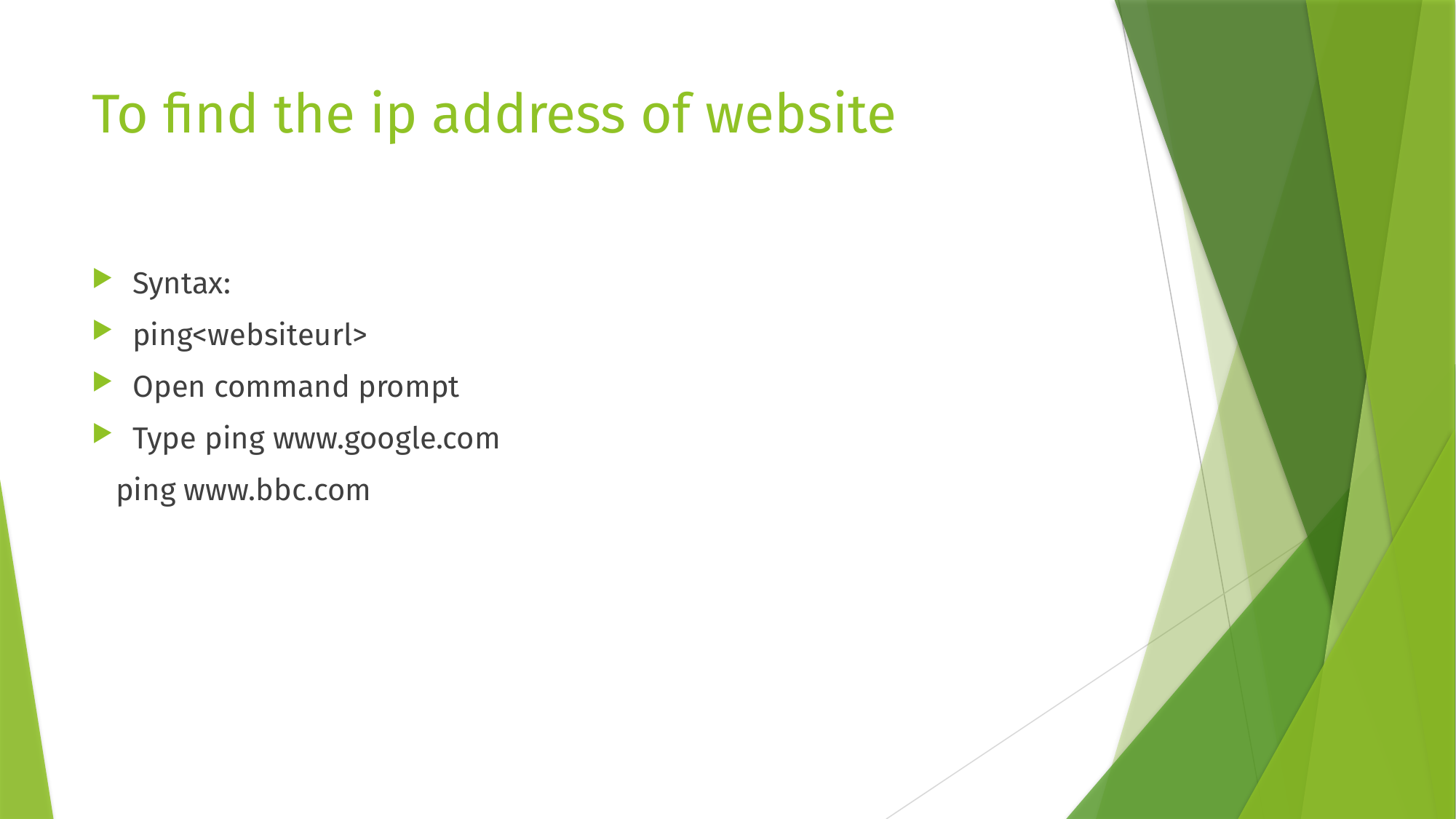

# To find the ip address of website
Syntax:
ping<websiteurl>
Open command prompt
Type ping www.google.com
   ping www.bbc.com